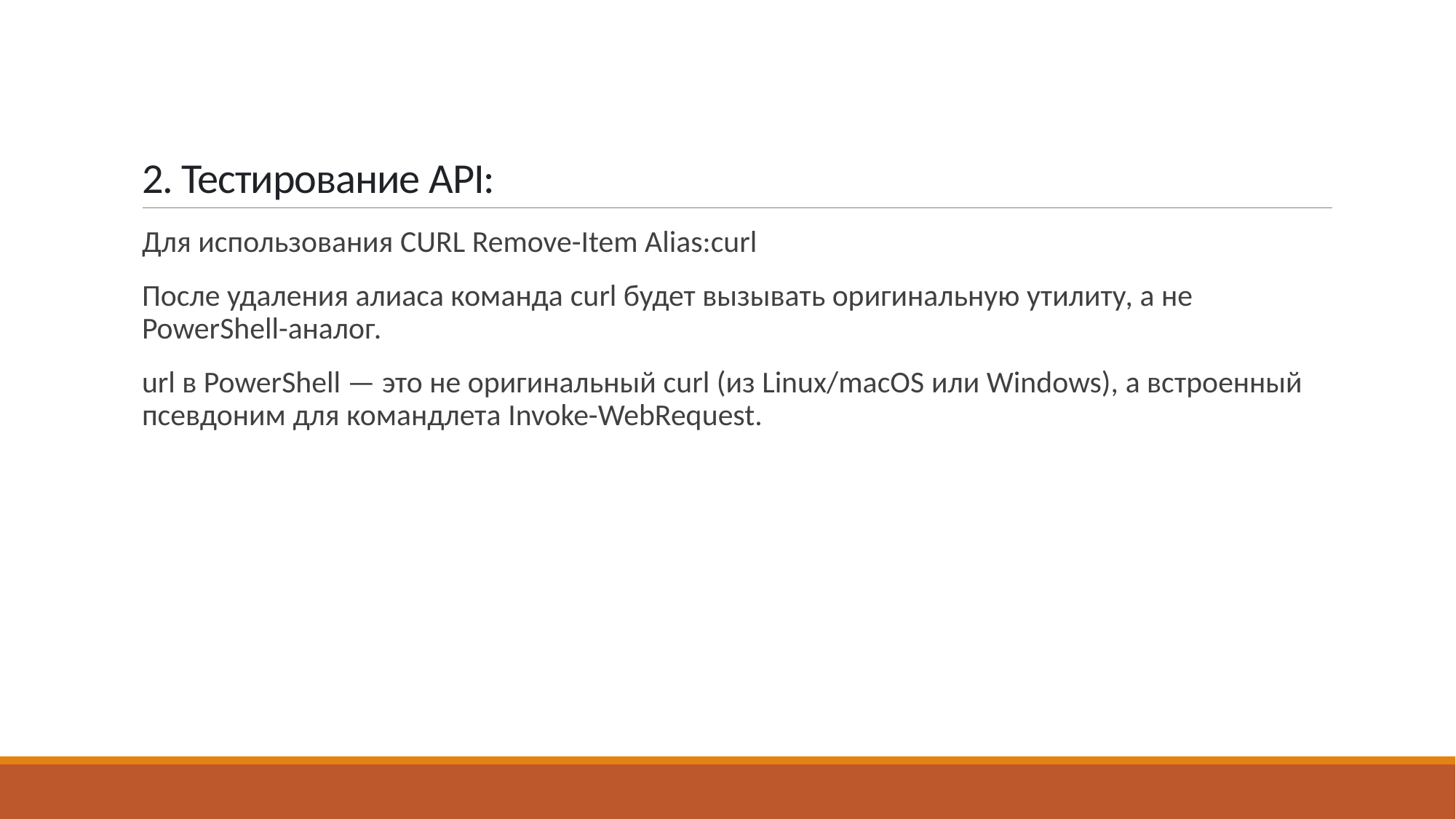

# 2. Тестирование API:
Для использования CURL Remove-Item Alias:curl
После удаления алиаса команда curl будет вызывать оригинальную утилиту, а не PowerShell-аналог.
url в PowerShell — это не оригинальный curl (из Linux/macOS или Windows), а встроенный псевдоним для командлета Invoke-WebRequest.